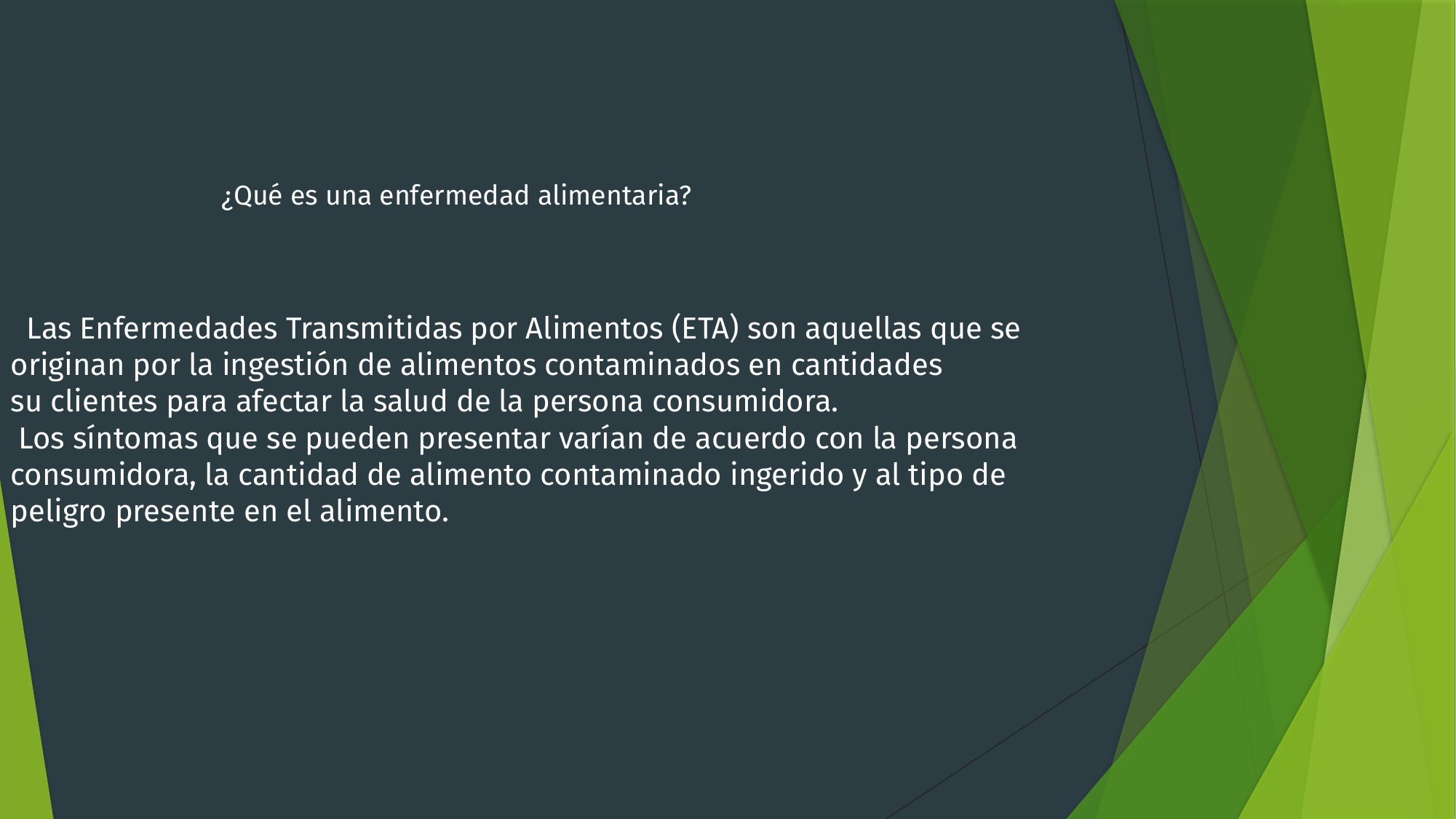

¿Qué es una enfermedad alimentaria?

  Las Enfermedades Transmitidas por Alimentos (ETA) son aquellas que se
originan por la ingestión de alimentos contaminados en cantidades
su clientes para afectar la salud de la persona consumidora.
 Los síntomas que se pueden presentar varían de acuerdo con la persona
consumidora, la cantidad de alimento contaminado ingerido y al tipo de
peligro presente en el alimento.